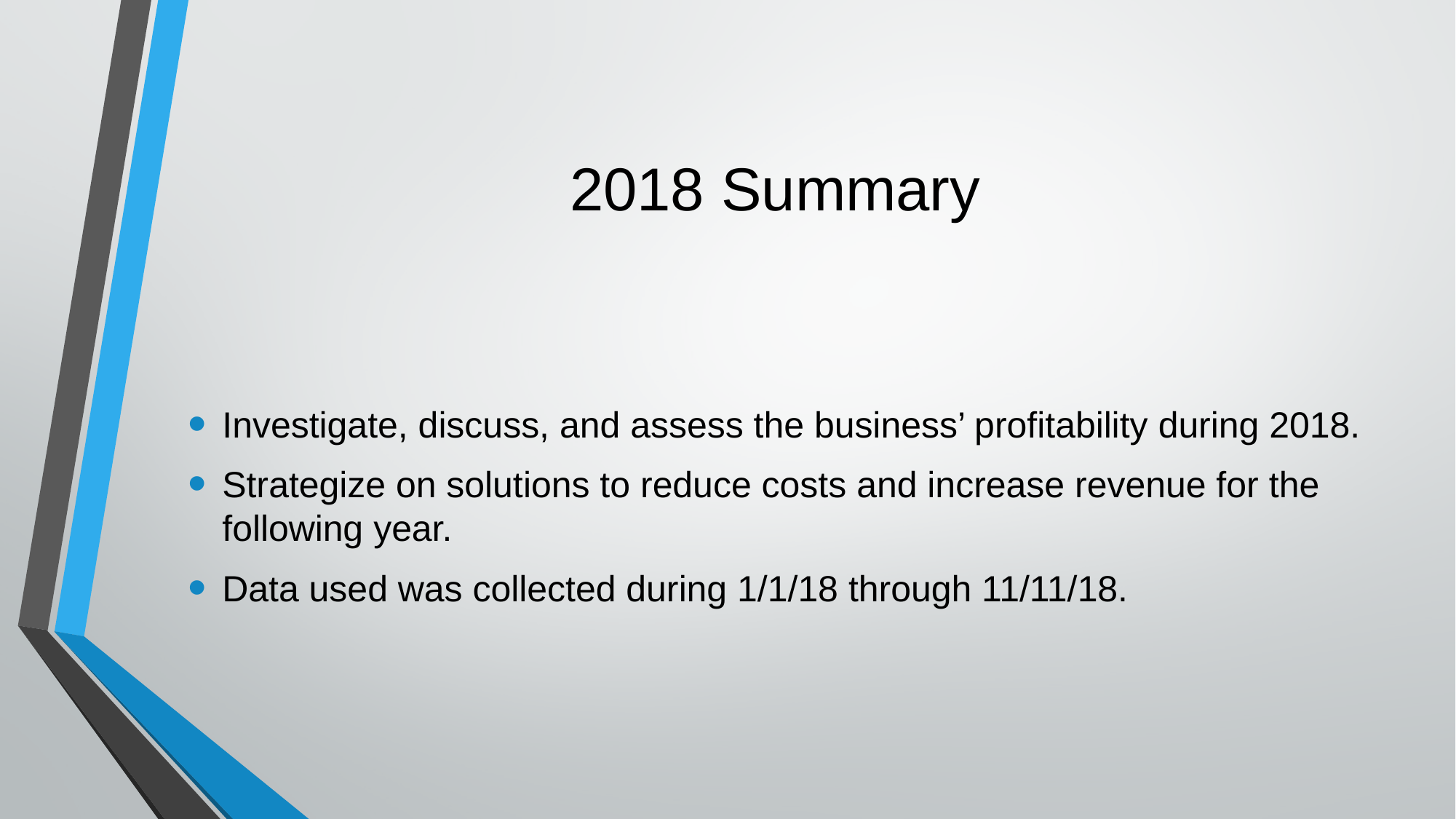

# 2018 Summary
Investigate, discuss, and assess the business’ profitability during 2018.
Strategize on solutions to reduce costs and increase revenue for the following year.
Data used was collected during 1/1/18 through 11/11/18.